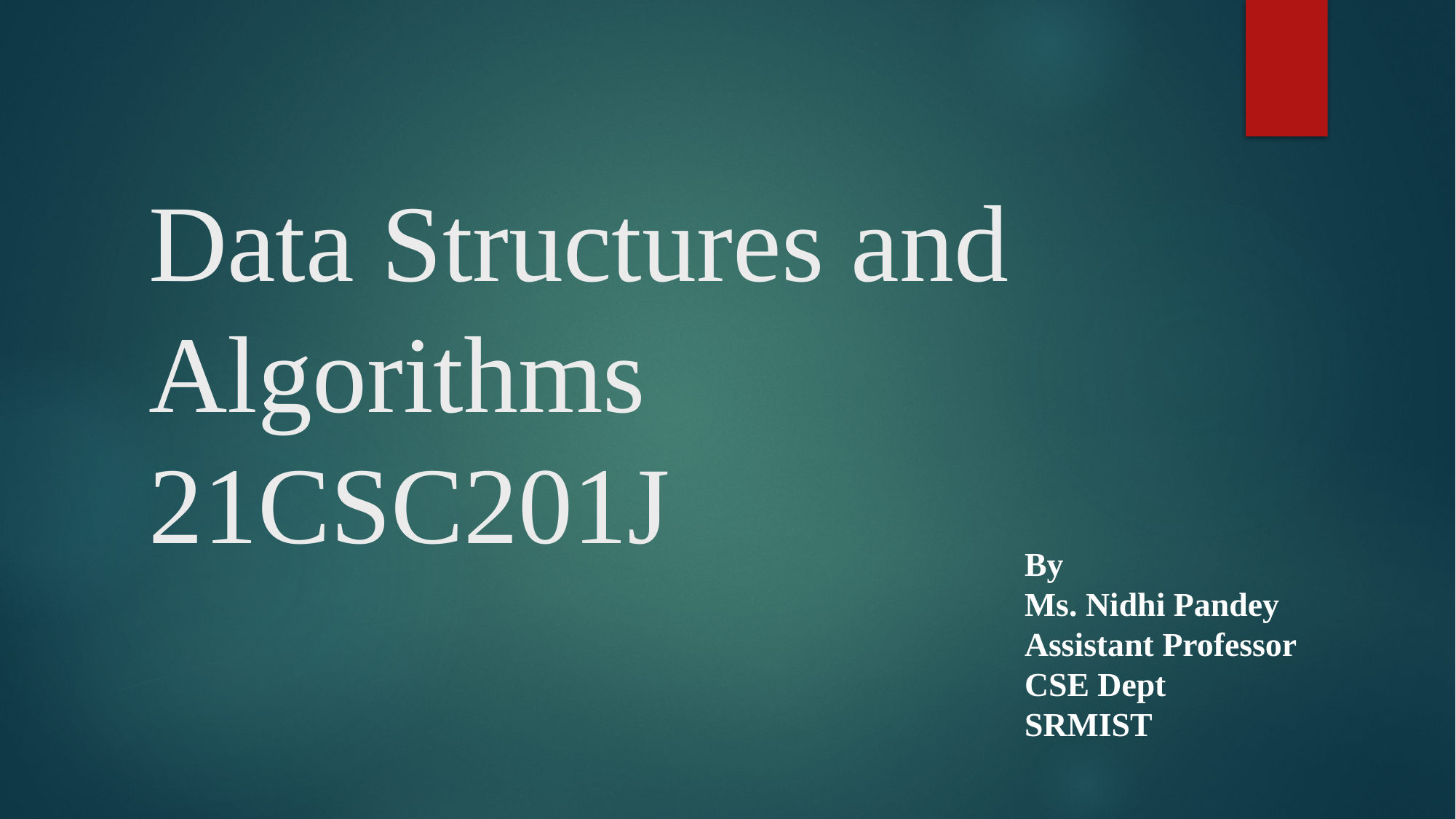

# Data Structures and Algorithms 21CSC201J
By
Ms. Nidhi Pandey
Assistant Professor
CSE Dept
SRMIST